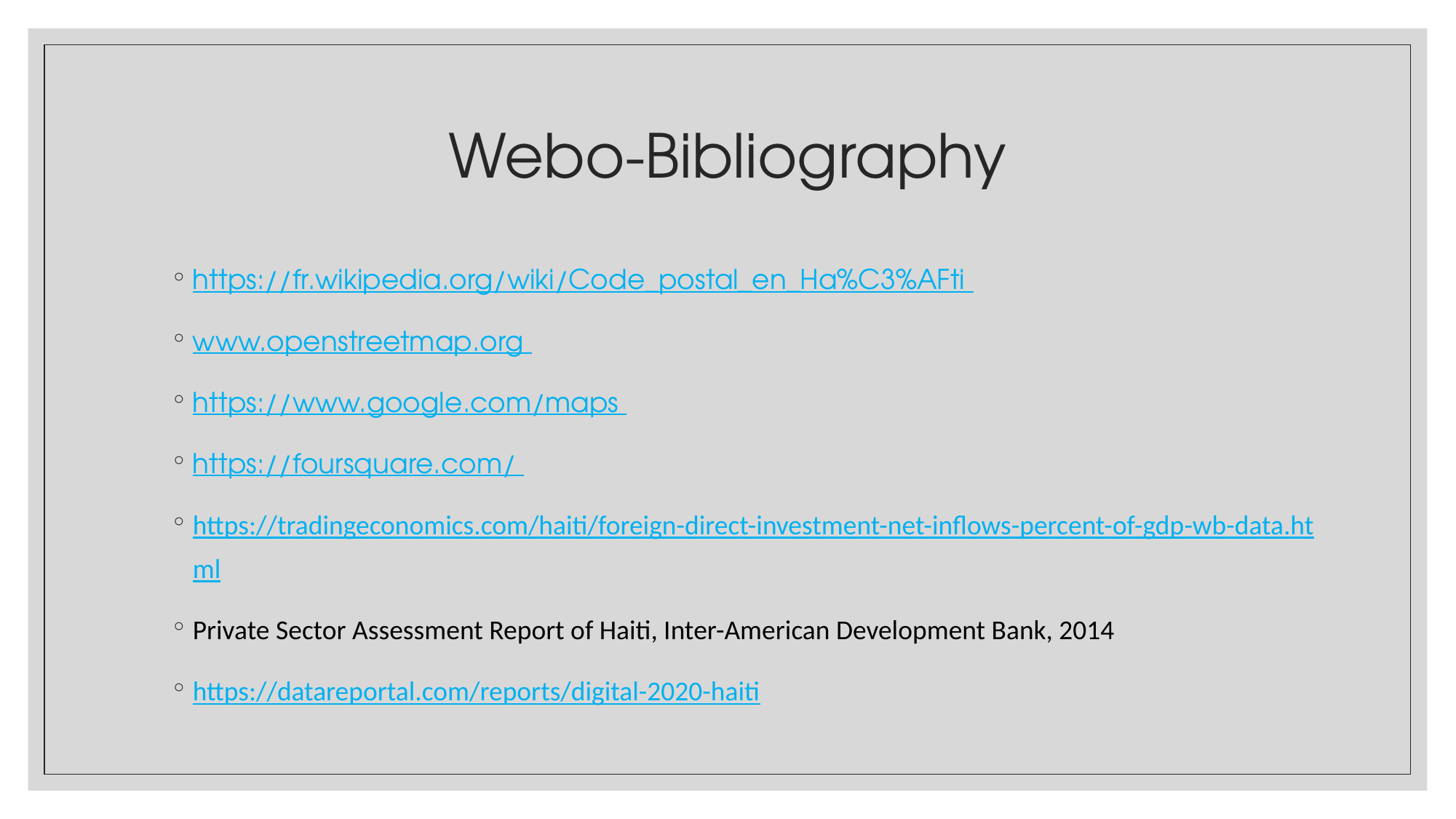

# Webo-Bibliography
https://fr.wikipedia.org/wiki/Code_postal_en_Ha%C3%AFti
www.openstreetmap.org
https://www.google.com/maps
https://foursquare.com/
https://tradingeconomics.com/haiti/foreign-direct-investment-net-inflows-percent-of-gdp-wb-data.html
Private Sector Assessment Report of Haiti, Inter-American Development Bank, 2014
https://datareportal.com/reports/digital-2020-haiti